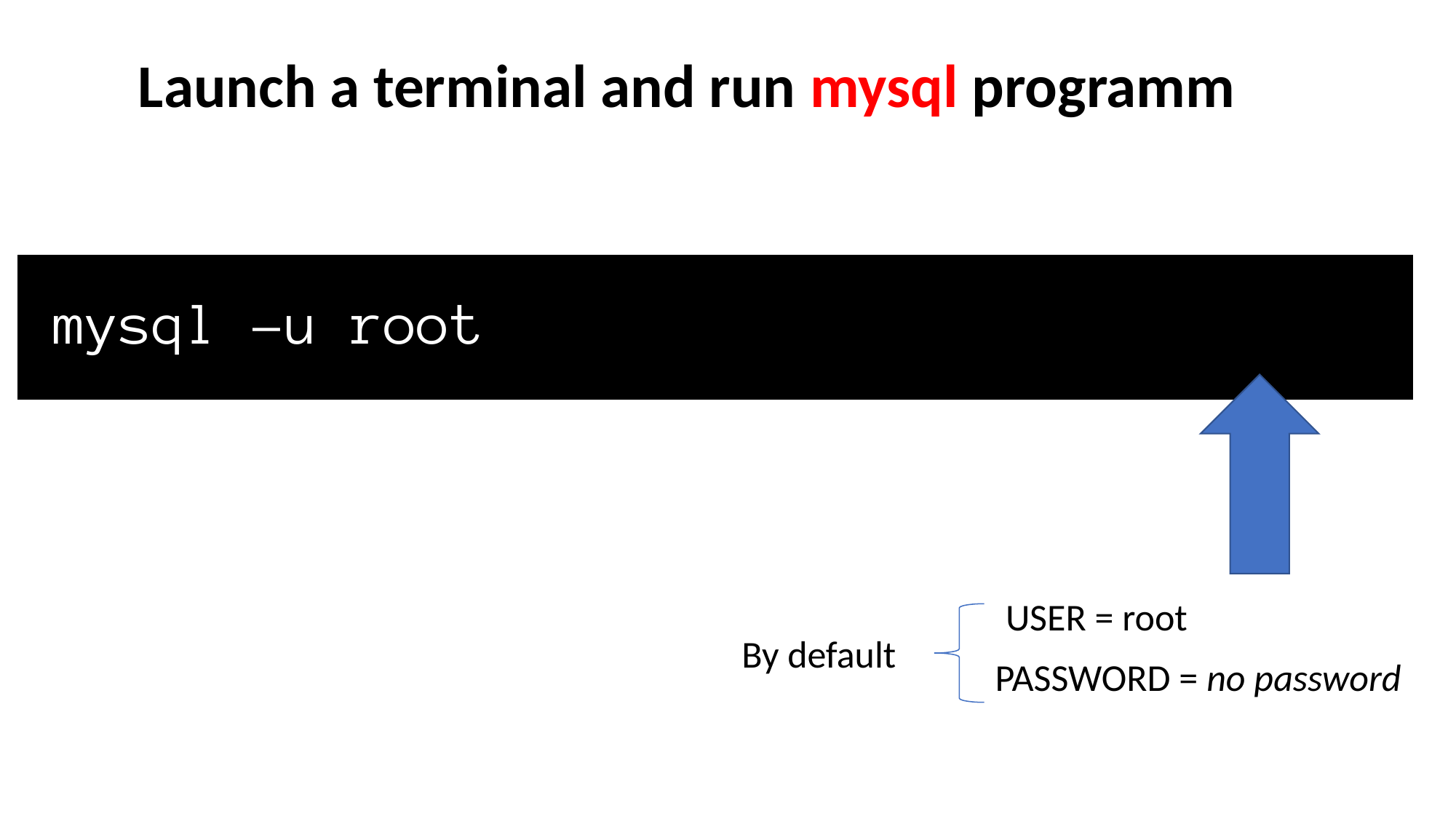

Launch a terminal and run mysql programm

mysql –u root

USER = root

By default
PASSWORD = no password